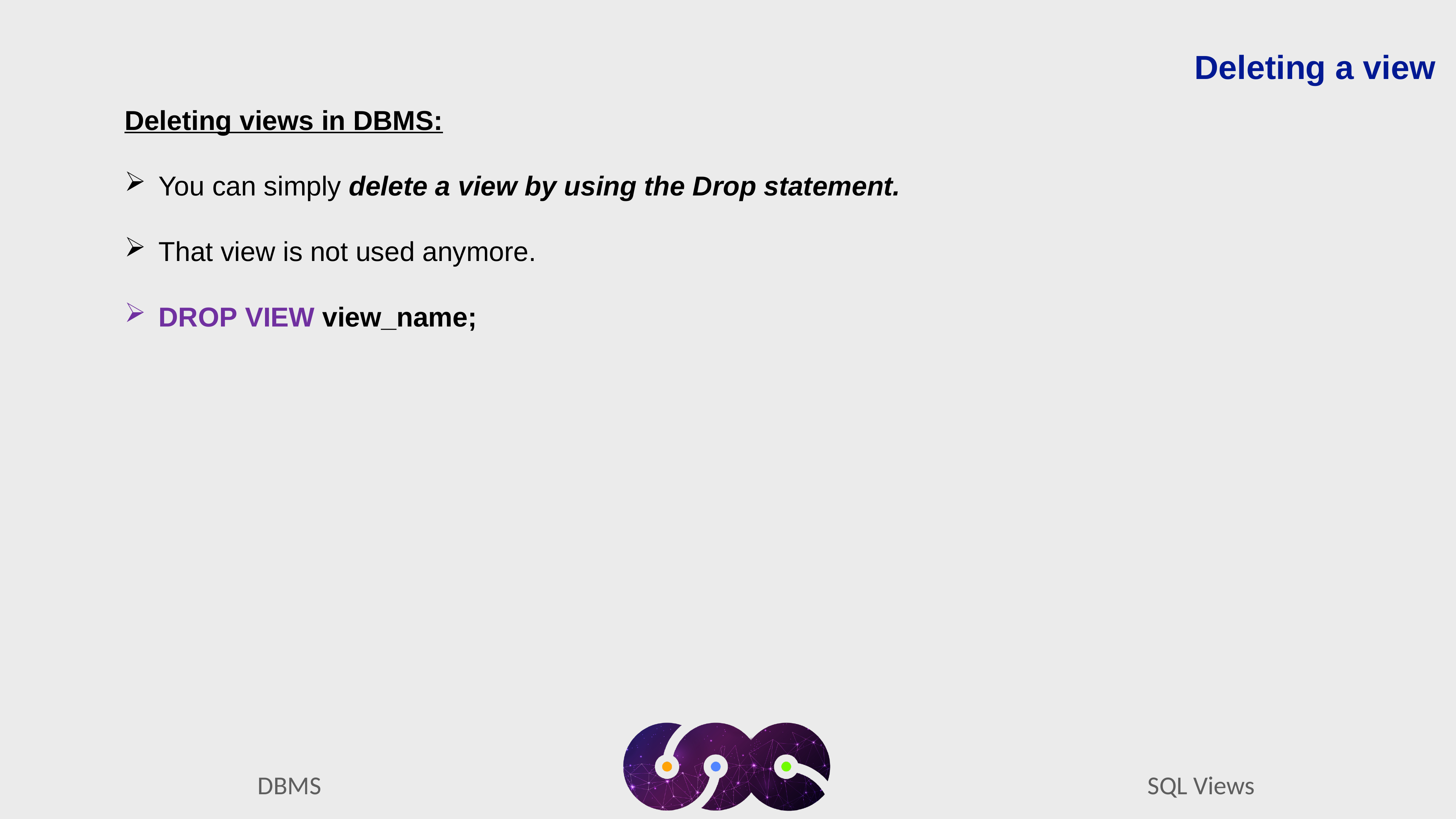

Deleting a view
Deleting views in DBMS:
You can simply delete a view by using the Drop statement.

That view is not used anymore.

DROP VIEW view_name;